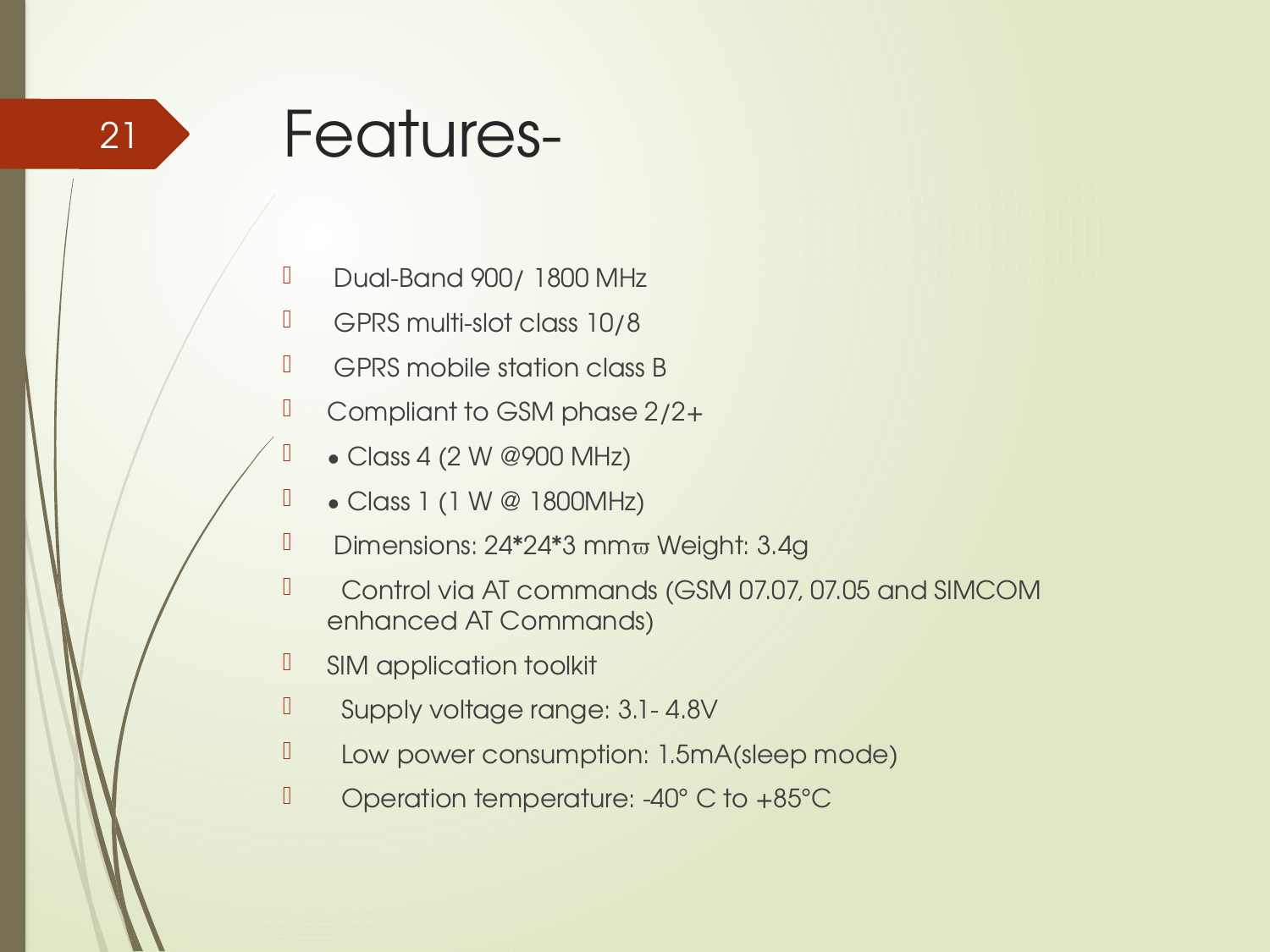

# Features-
21

 Dual-Band 900/ 1800 MHz
 GPRS multi-slot class 10/8
 GPRS mobile station class B
Compliant to GSM phase 2/2+
• Class 4 (2 W @900 MHz)
• Class 1 (1 W @ 1800MHz)
 Dimensions: 24*24*3 mmϖ Weight: 3.4g
  Control via AT commands (GSM 07.07, 07.05 and SIMCOM enhanced AT Commands)
SIM application toolkit
  Supply voltage range: 3.1- 4.8V
  Low power consumption: 1.5mA(sleep mode)
  Operation temperature: -40° C to +85°C